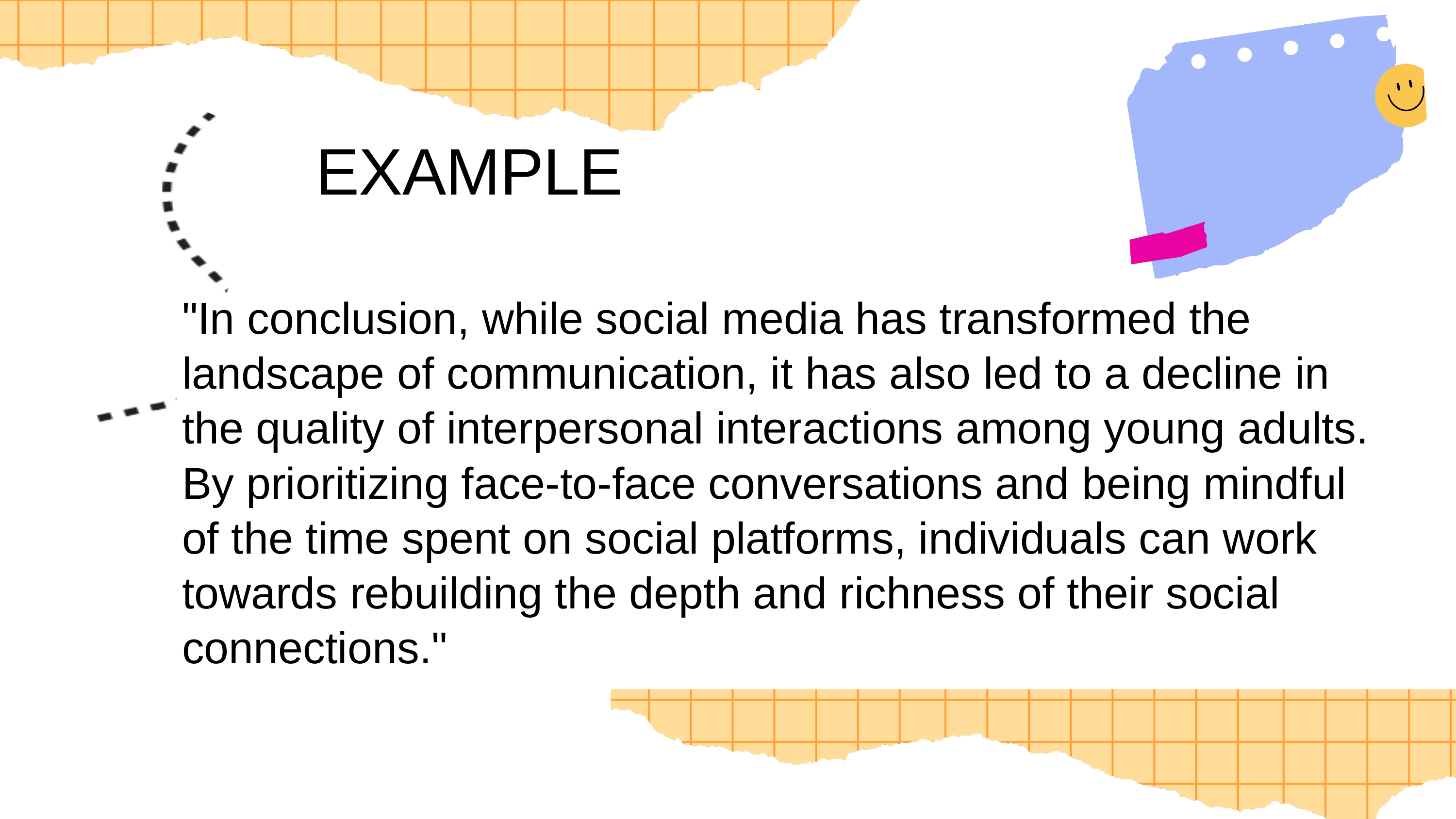

EXAMPLE
"In conclusion, while social media has transformed the landscape of communication, it has also led to a decline in the quality of interpersonal interactions among young adults. By prioritizing face-to-face conversations and being mindful of the time spent on social platforms, individuals can work towards rebuilding the depth and richness of their social connections."